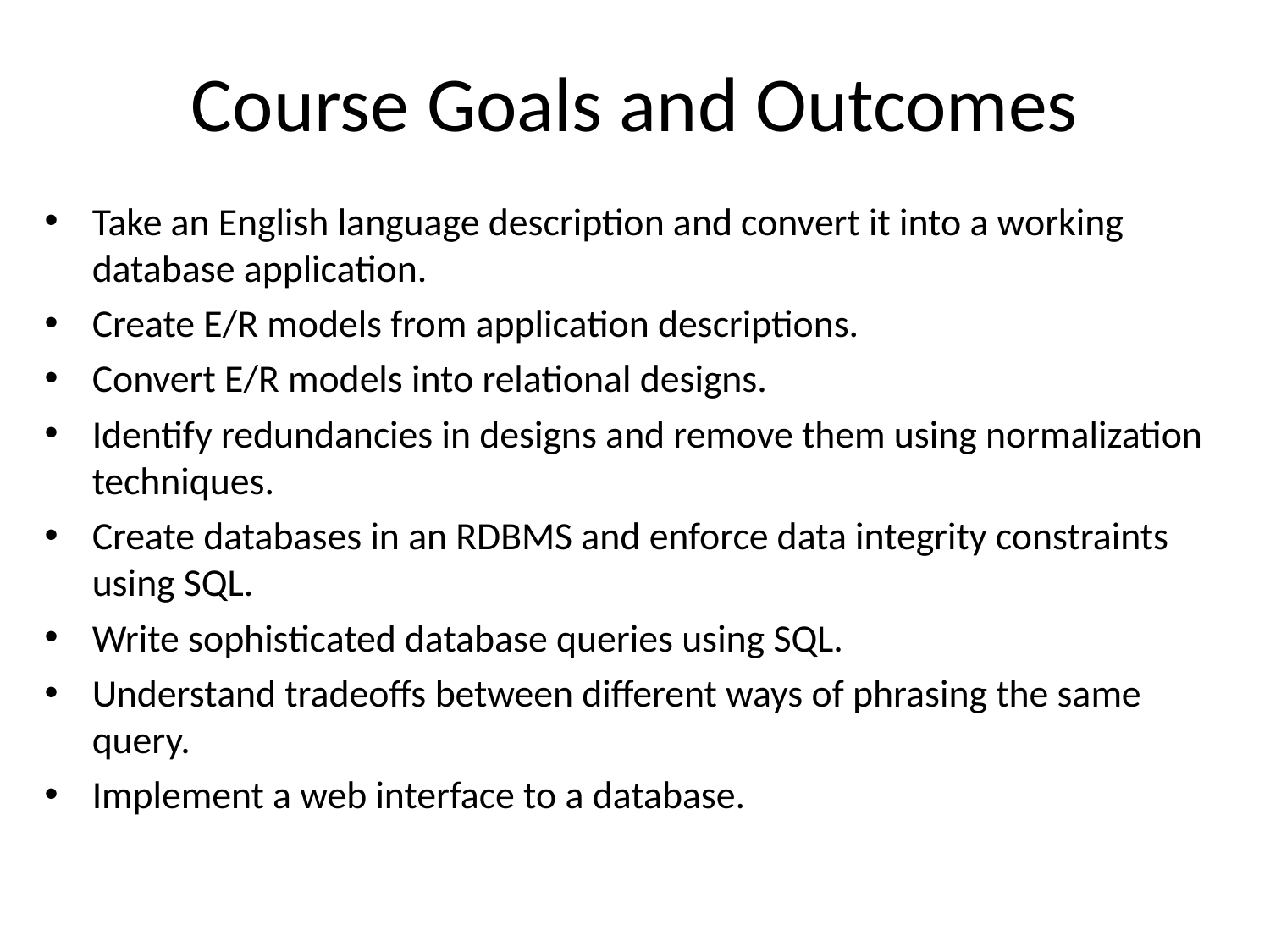

Course Goals and Outcomes
Take an English language description and convert it into a working database application.
Create E/R models from application descriptions.
Convert E/R models into relational designs.
Identify redundancies in designs and remove them using normalization techniques.
Create databases in an RDBMS and enforce data integrity constraints using SQL.
Write sophisticated database queries using SQL.
Understand tradeoffs between different ways of phrasing the same query.
Implement a web interface to a database.